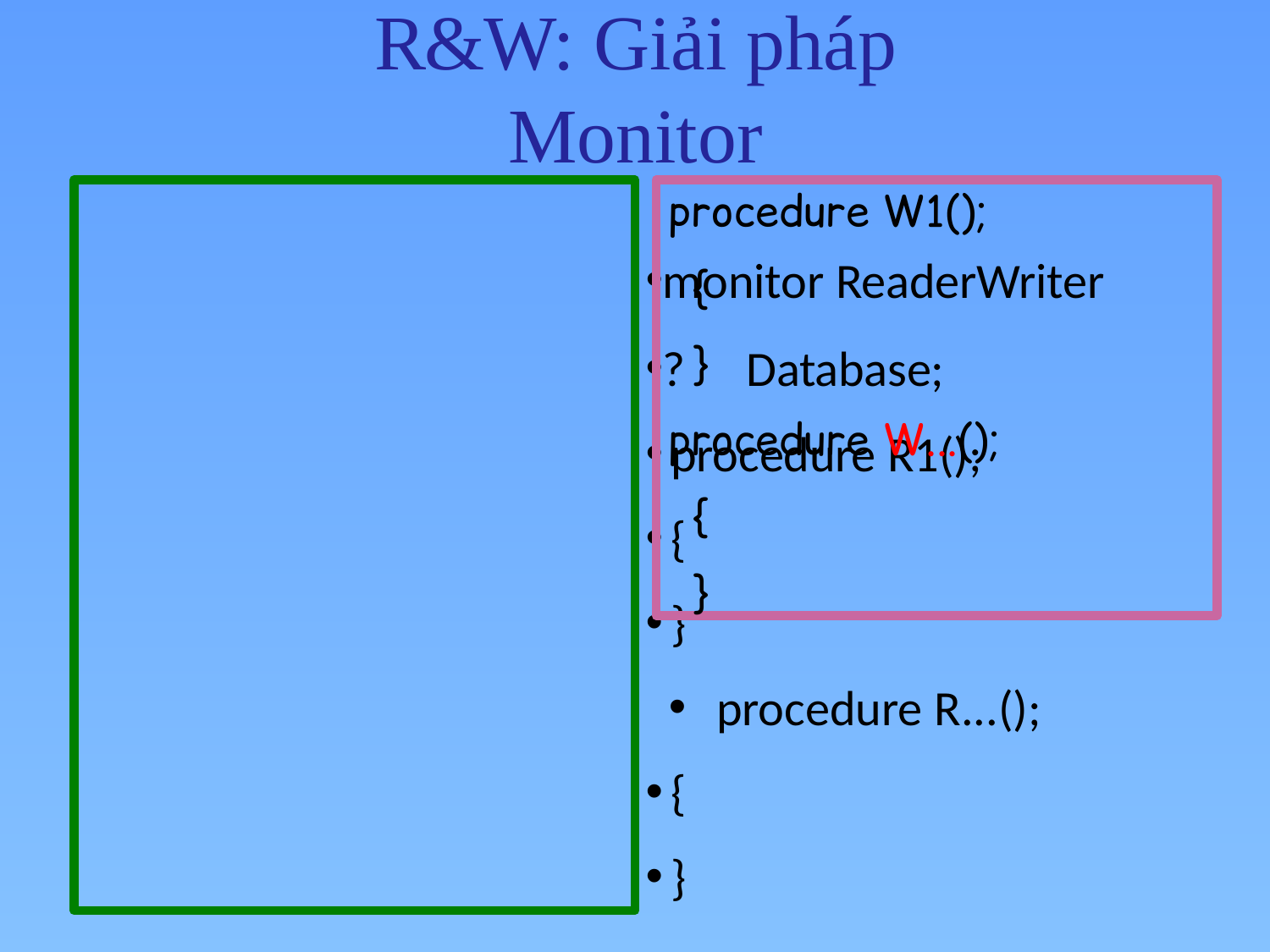

# R&W: Giải pháp Monitor

procedure W1();
{
}
procedure W...();
{
}
monitor ReaderWriter
?	Database;
procedure R1();
{
}
procedure R...();
{
}